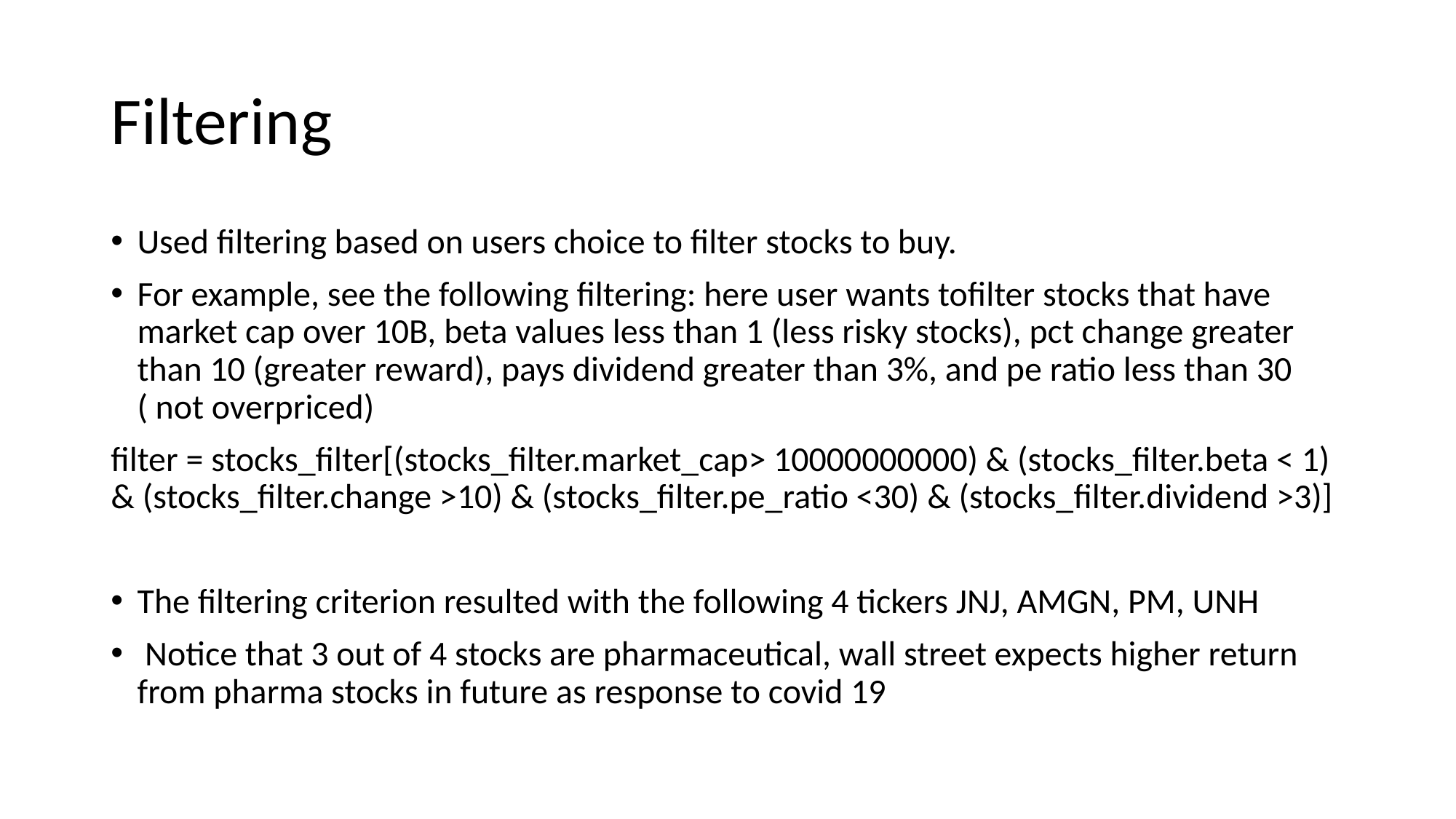

# Filtering
Used filtering based on users choice to filter stocks to buy.
For example, see the following filtering: here user wants tofilter stocks that have market cap over 10B, beta values less than 1 (less risky stocks), pct change greater than 10 (greater reward), pays dividend greater than 3%, and pe ratio less than 30 ( not overpriced)
filter = stocks_filter[(stocks_filter.market_cap> 10000000000) & (stocks_filter.beta < 1)  & (stocks_filter.change >10) & (stocks_filter.pe_ratio <30) & (stocks_filter.dividend >3)]

The filtering criterion resulted with the following 4 tickers JNJ, AMGN, PM, UNH
 Notice that 3 out of 4 stocks are pharmaceutical, wall street expects higher return from pharma stocks in future as response to covid 19